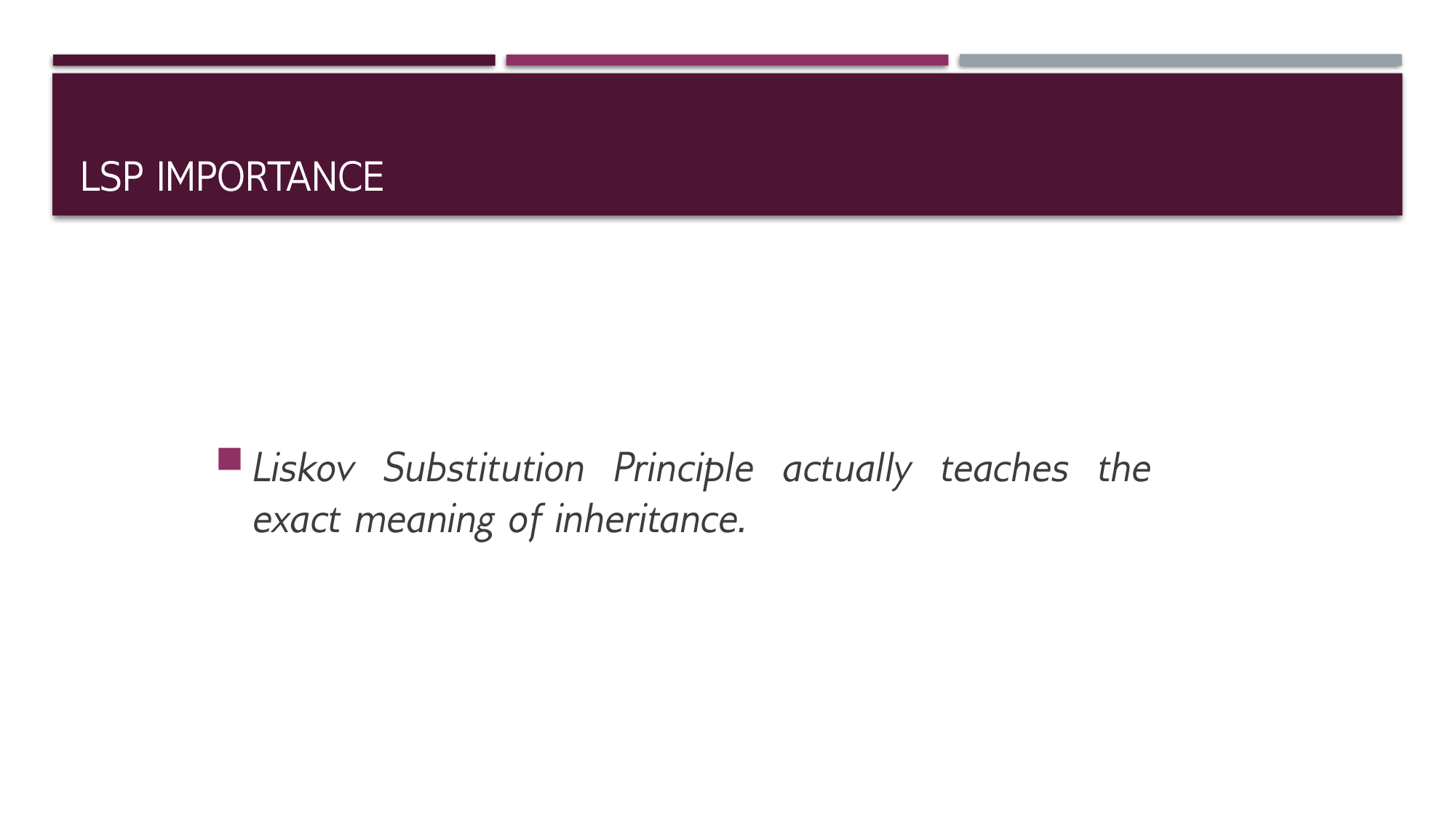

# LSP Importance
Liskov Substitution Principle actually teaches the exact meaning of inheritance.